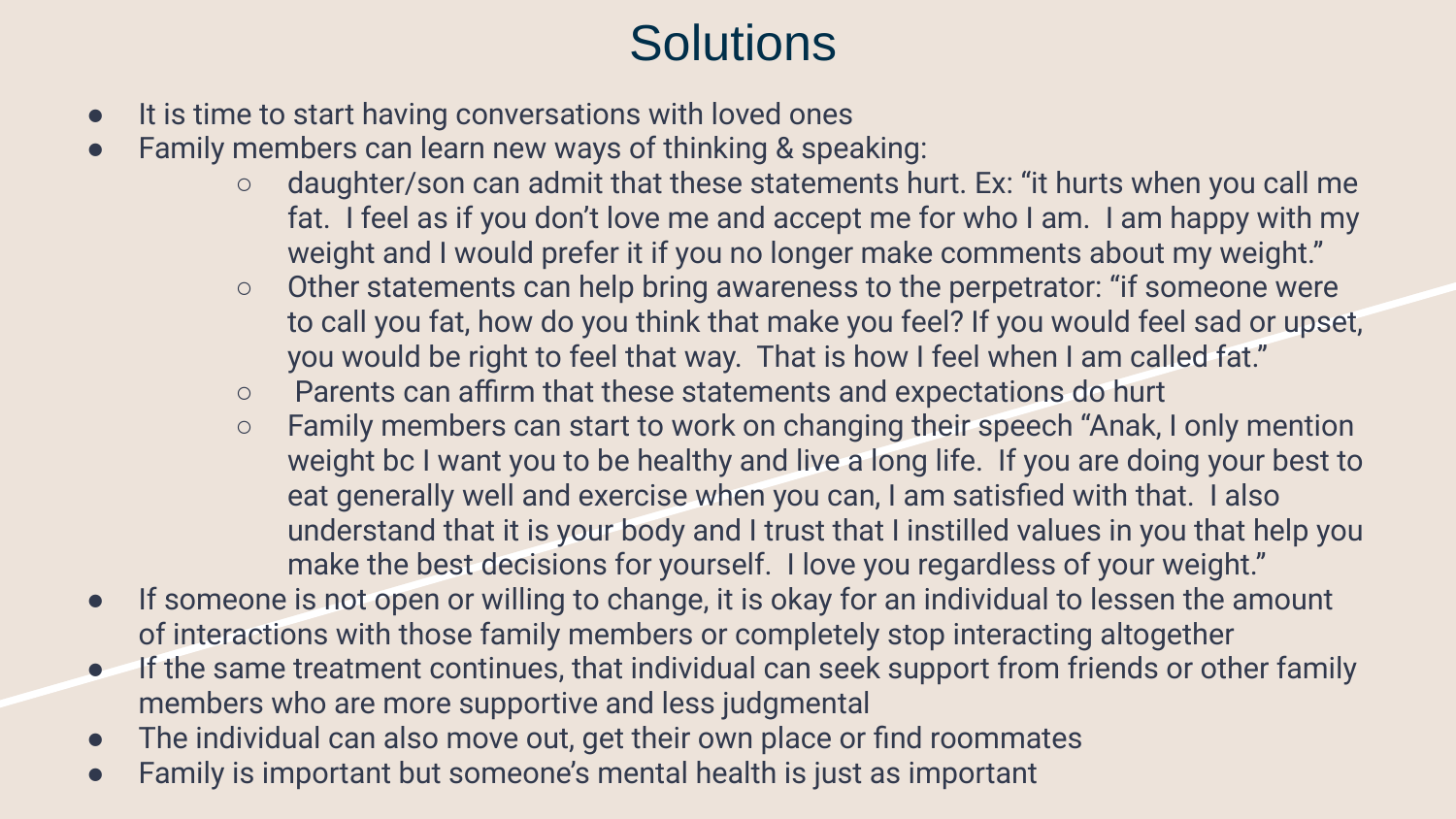

# Solutions
It is time to start having conversations with loved ones
Family members can learn new ways of thinking & speaking:
daughter/son can admit that these statements hurt. Ex: “it hurts when you call me fat.  I feel as if you don’t love me and accept me for who I am.  I am happy with my weight and I would prefer it if you no longer make comments about my weight.”
Other statements can help bring awareness to the perpetrator: “if someone were to call you fat, how do you think that make you feel? If you would feel sad or upset, you would be right to feel that way.  That is how I feel when I am called fat.”
 Parents can affirm that these statements and expectations do hurt
Family members can start to work on changing their speech “Anak, I only mention weight bc I want you to be healthy and live a long life.  If you are doing your best to eat generally well and exercise when you can, I am satisfied with that.  I also understand that it is your body and I trust that I instilled values in you that help you make the best decisions for yourself.  I love you regardless of your weight.”
If someone is not open or willing to change, it is okay for an individual to lessen the amount of interactions with those family members or completely stop interacting altogether
If the same treatment continues, that individual can seek support from friends or other family members who are more supportive and less judgmental
The individual can also move out, get their own place or find roommates
Family is important but someone’s mental health is just as important